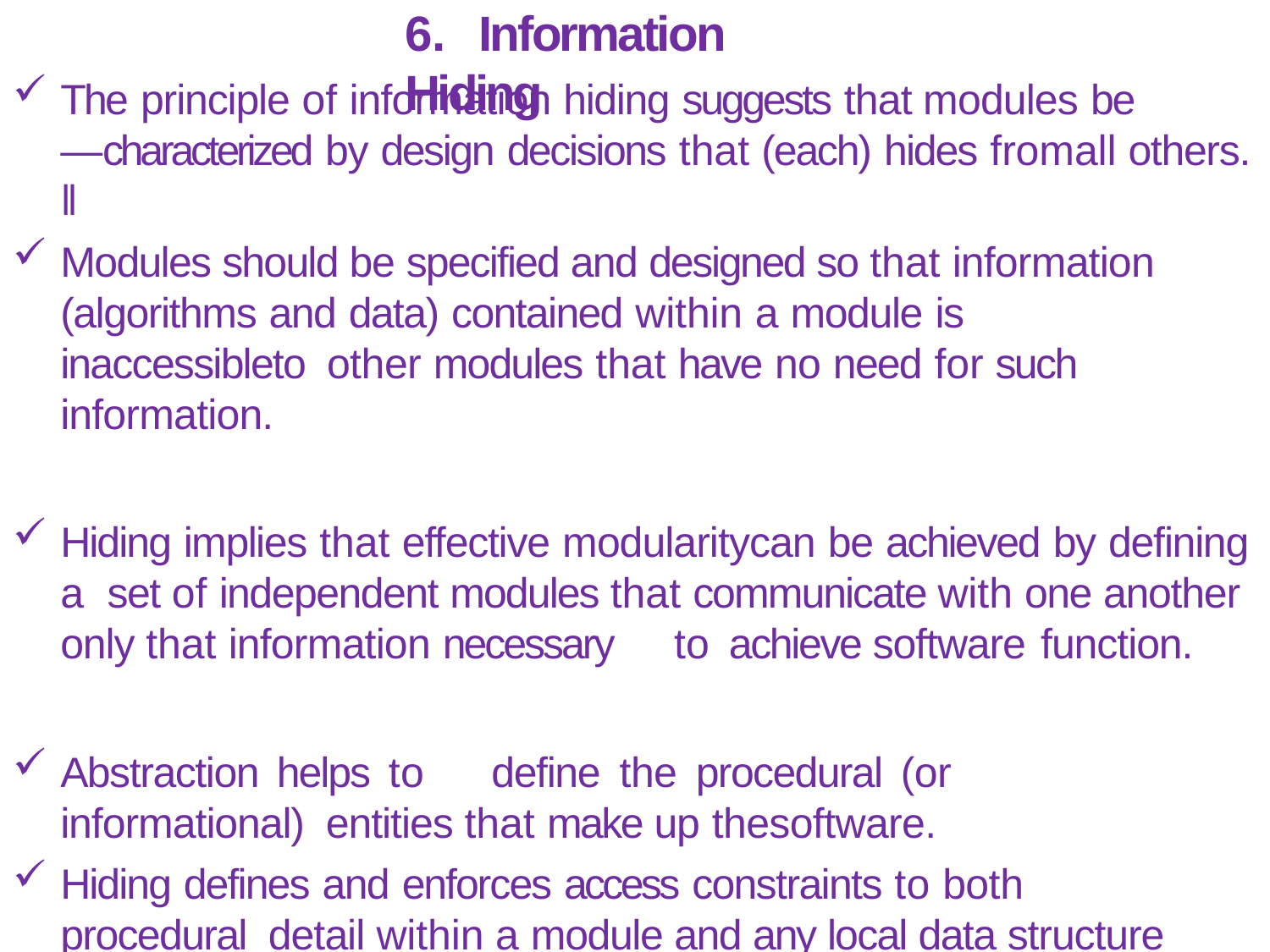

# 6.	Information Hiding
The principle of information hiding suggests that modules be
―characterized by design decisions that (each) hides fromall others. ‖
Modules should be specified and designed so that information  (algorithms and data) contained within a module is inaccessibleto  other modules that have no need for such information.

Hiding implies that effective modularitycan be achieved by defining a  set of independent modules that communicate with one another  only that information necessary	to	achieve software function.

Abstraction helps to	define	the	procedural	(or informational)  entities that make up thesoftware.
Hiding defines and enforces access constraints to both procedural  detail within a module and any local data structure used by the  module.